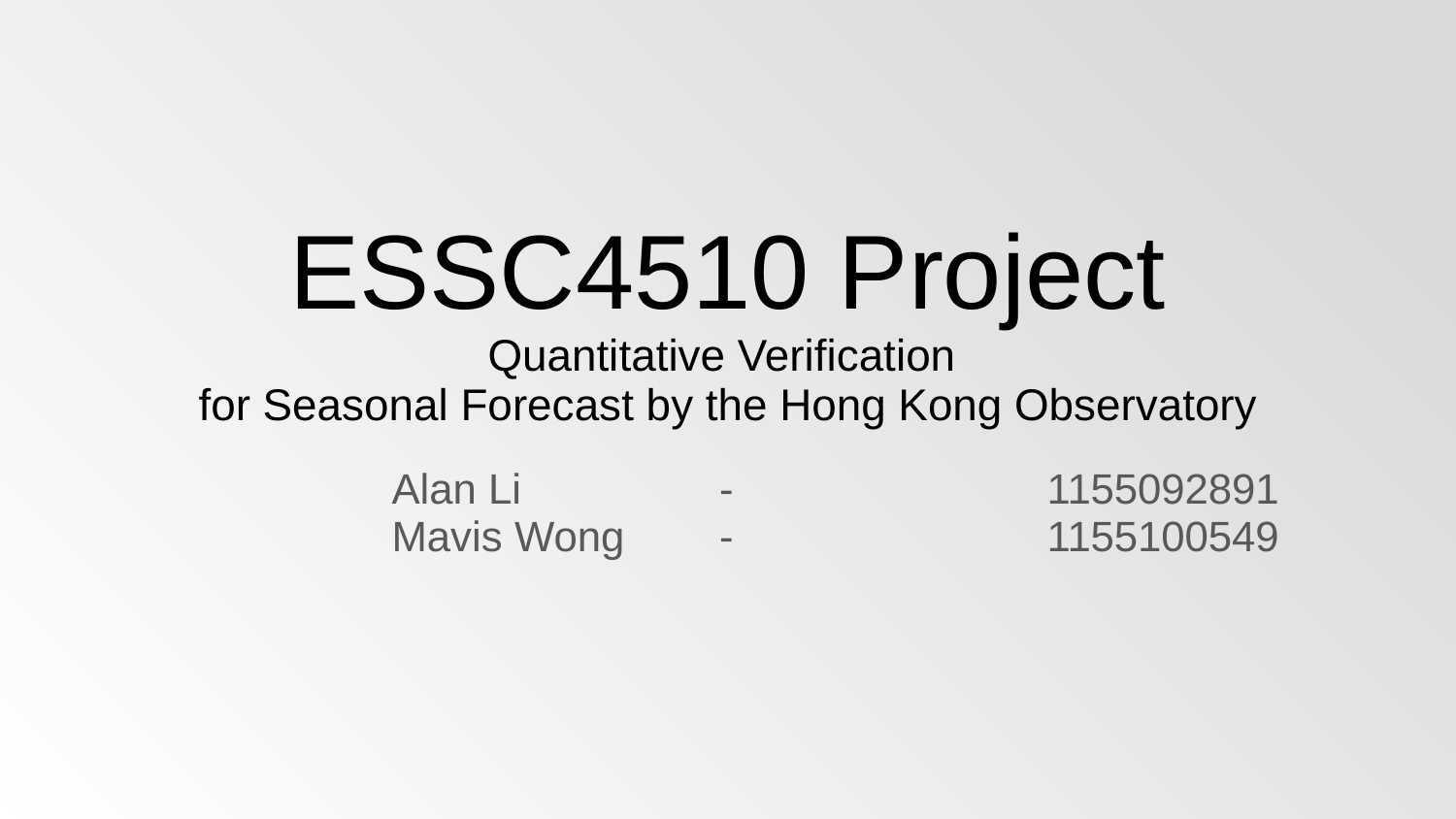

# ESSC4510 Project
Quantitative Verification
for Seasonal Forecast by the Hong Kong Observatory
			Alan Li 		- 			1155092891
			Mavis Wong	-			1155100549